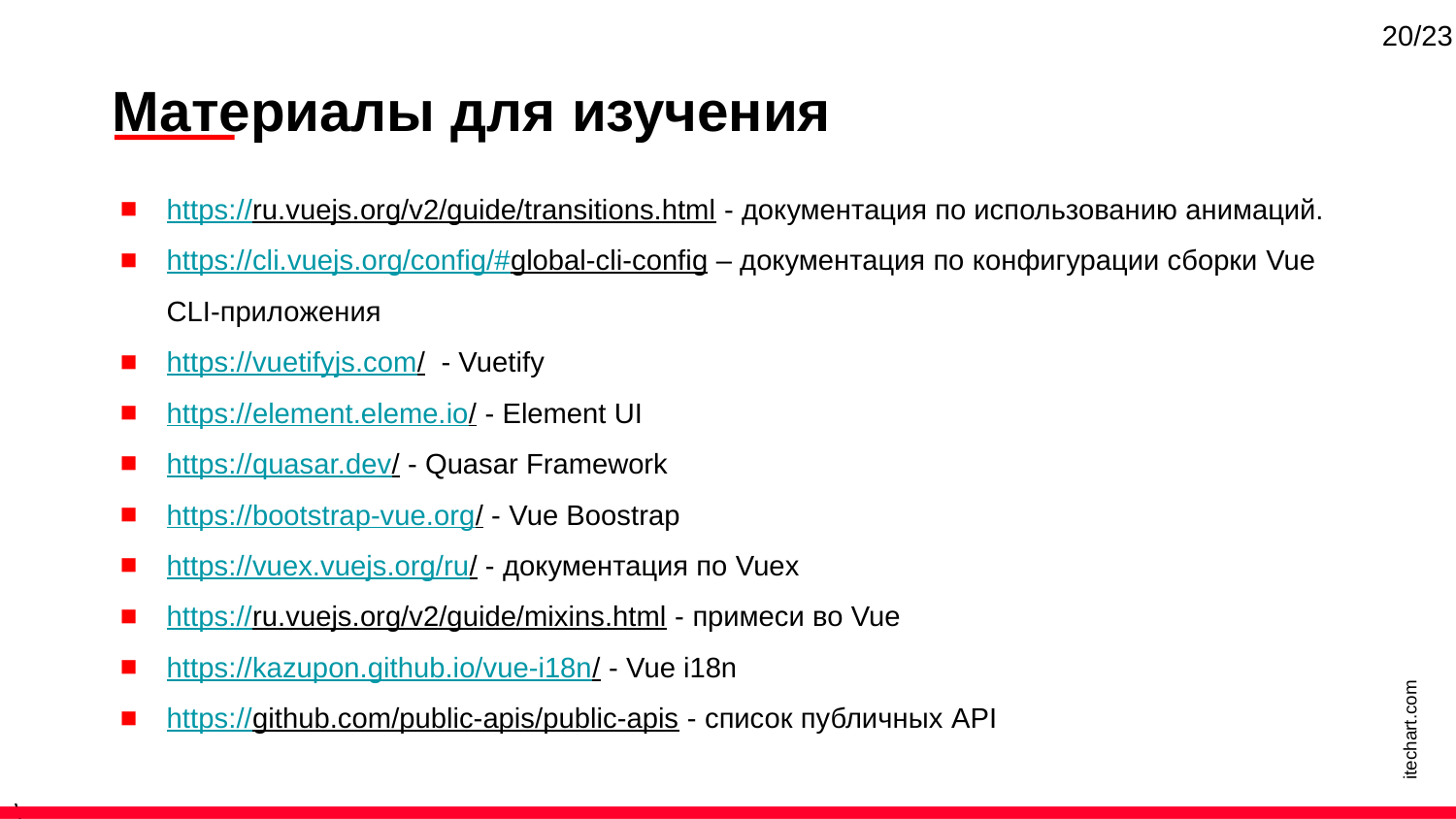

20/23
Материалы для изучения

https://ru.vuejs.org/v2/guide/transitions.html - документация по использованию анимаций.
https://cli.vuejs.org/config/#global-cli-config – документация по конфигурации сборки Vue CLI-приложения
https://vuetifyjs.com/  - Vuetify
https://element.eleme.io/ - Element UI
https://quasar.dev/ - Quasar Framework
https://bootstrap-vue.org/ - Vue Boostrap
https://vuex.vuejs.org/ru/ - документация по Vuex
https://ru.vuejs.org/v2/guide/mixins.html - примеси во Vue
https://kazupon.github.io/vue-i18n/ - Vue i18n
https://github.com/public-apis/public-apis - список публичных API
itechart.com